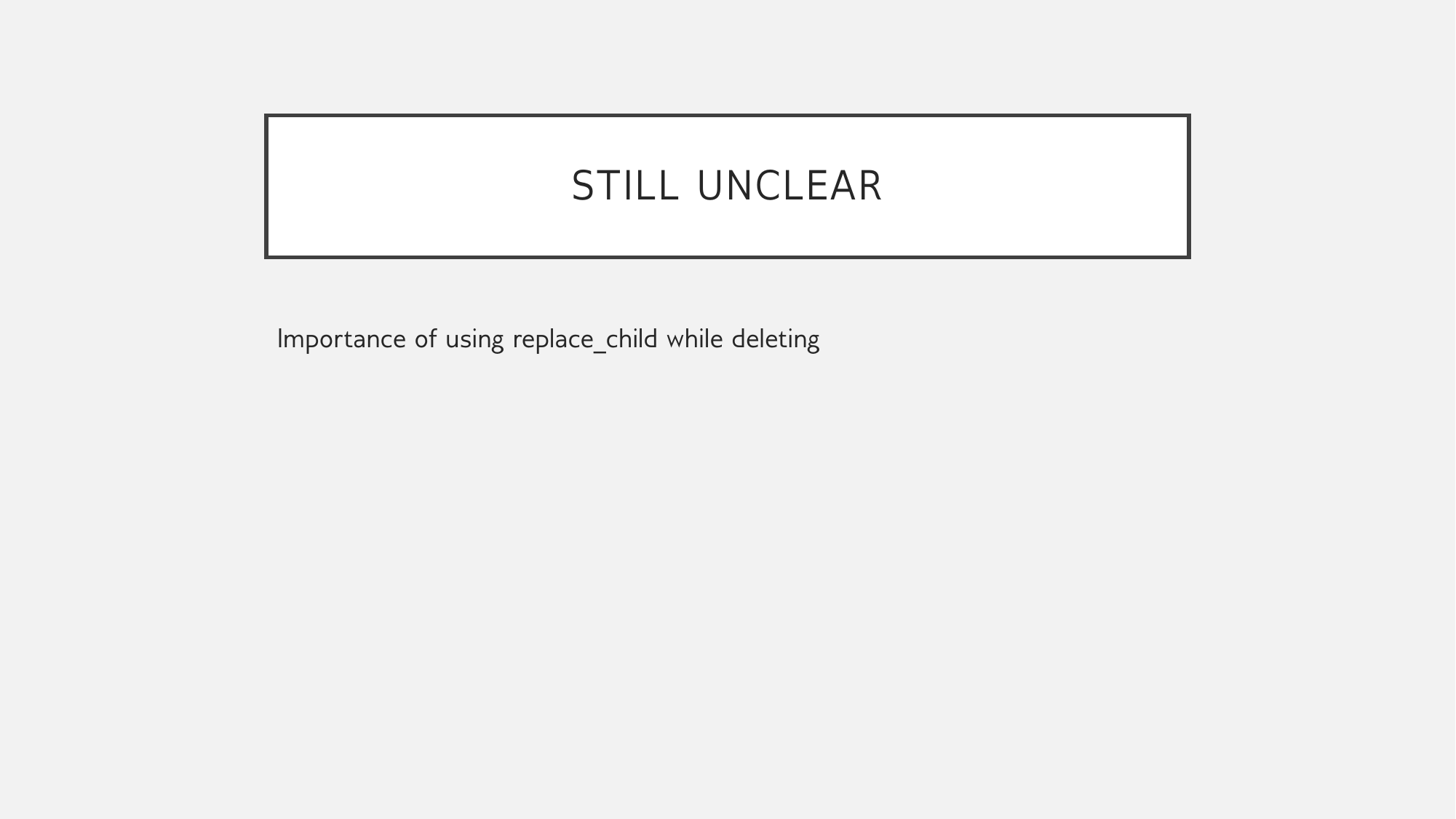

# Still unclear
Importance of using replace_child while deleting